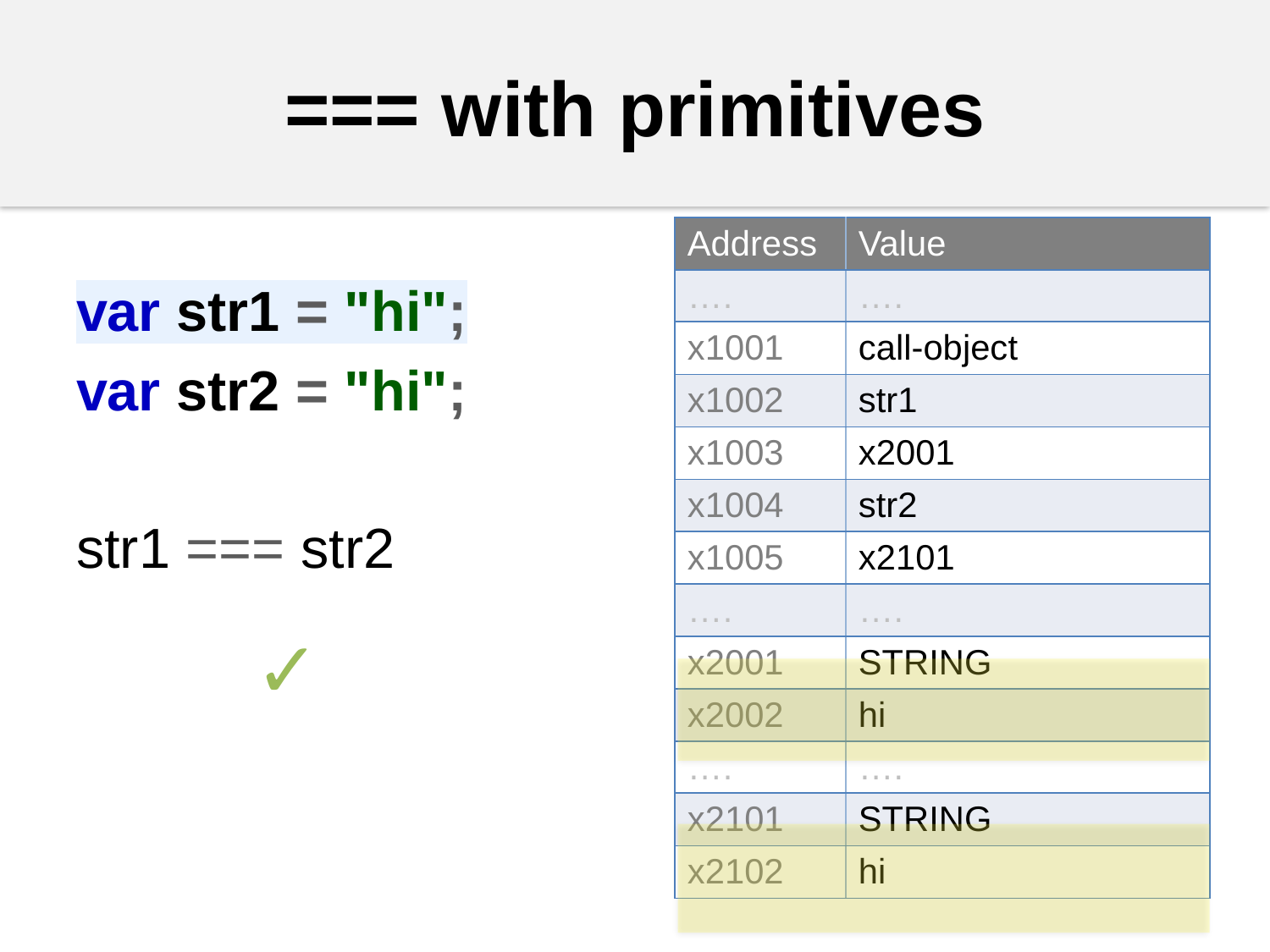

# === with primitives
| Address | Value |
| --- | --- |
| …. | …. |
| x1001 | call-object |
| x1002 | str1 |
| x1003 | x2001 |
| x1004 | str2 |
| x1005 | x2101 |
| …. | …. |
| x2001 | STRING |
| x2002 | hi |
| …. | …. |
| x2101 | STRING |
| x2102 | hi |
var str1 = "hi";
var str2 = "hi";

str1 === str2
✓